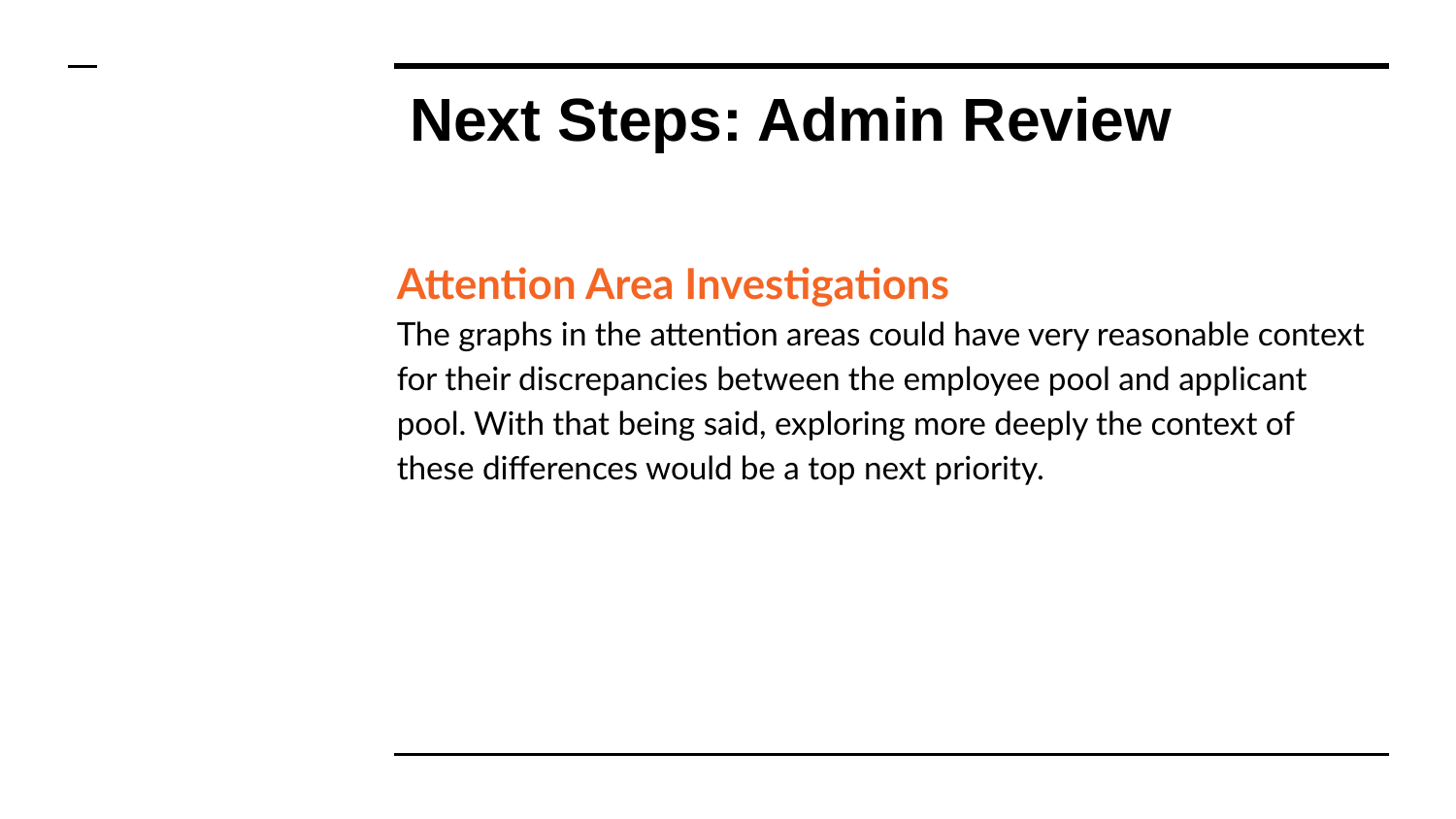

# Next Steps: Admin Review
Attention Area Investigations
The graphs in the attention areas could have very reasonable context for their discrepancies between the employee pool and applicant pool. With that being said, exploring more deeply the context of these differences would be a top next priority.